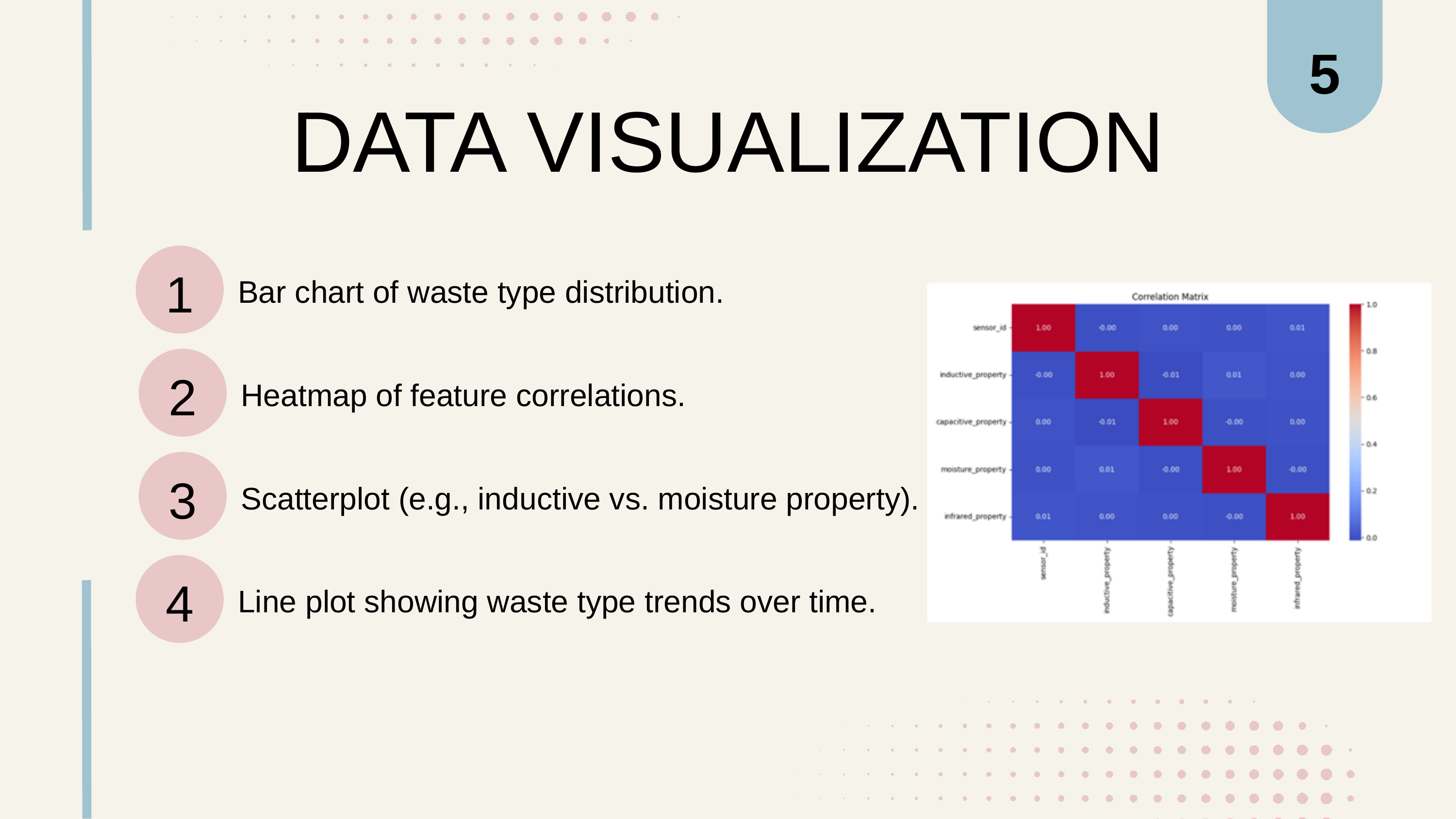

5

DATA VISUALIZATION

1
Bar chart of waste type distribution.

2
Heatmap of feature correlations.

3
Scatterplot (e.g., inductive vs. moisture property).

4
Line plot showing waste type trends over time.